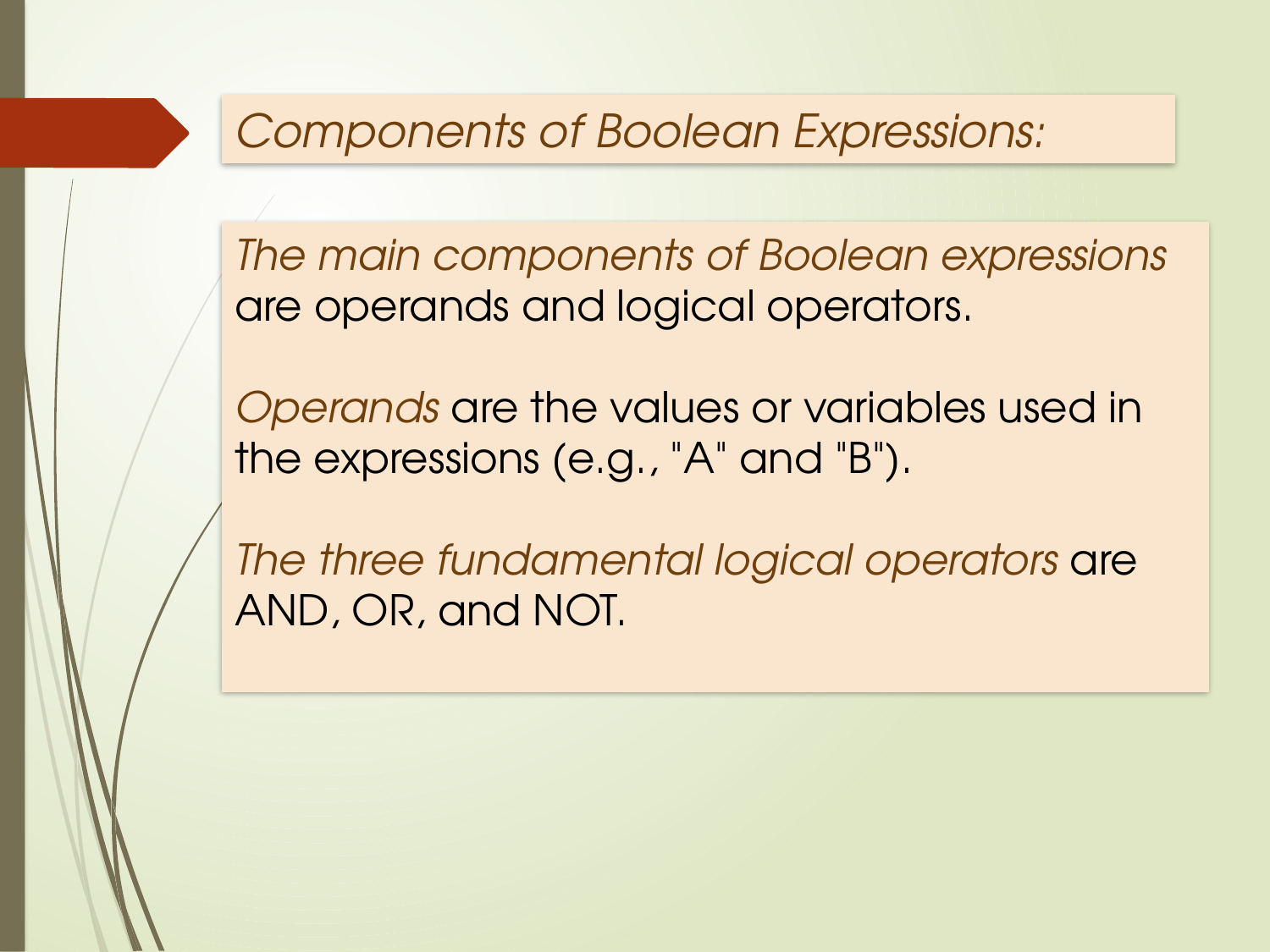

Components of Boolean Expressions:
The main components of Boolean expressions are operands and logical operators.

Operands are the values or variables used in the expressions (e.g., "A" and "B").

The three fundamental logical operators are AND, OR, and NOT.